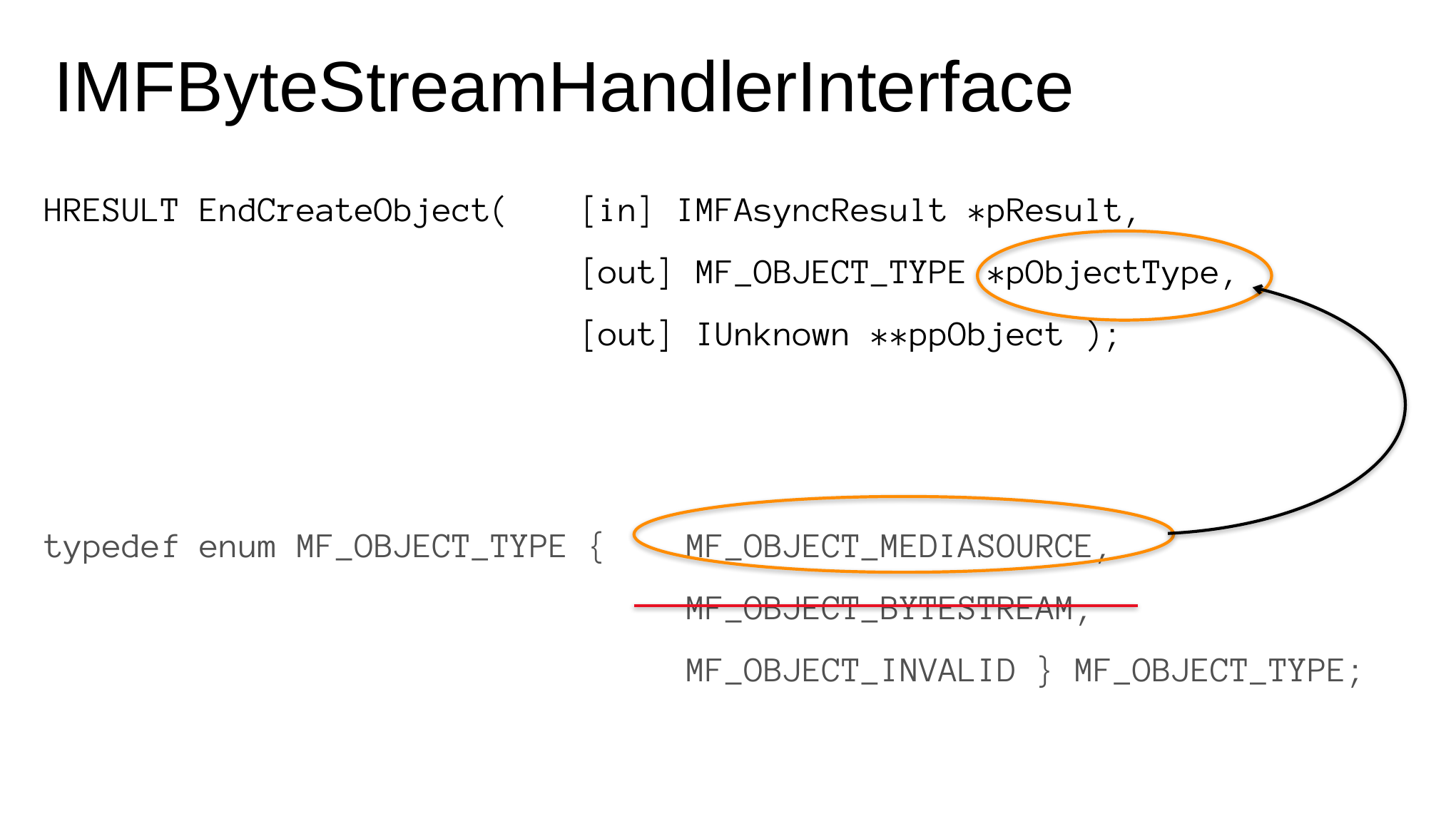

# IMFByteStreamHandlerInterface
HRESULT EndCreateObject(	[in] IMFAsyncResult *pResult,
					[out] MF_OBJECT_TYPE *pObjectType,
					[out] IUnknown **ppObject );

typedef enum MF_OBJECT_TYPE {	MF_OBJECT_MEDIASOURCE,
						MF_OBJECT_BYTESTREAM,
						MF_OBJECT_INVALID } MF_OBJECT_TYPE;